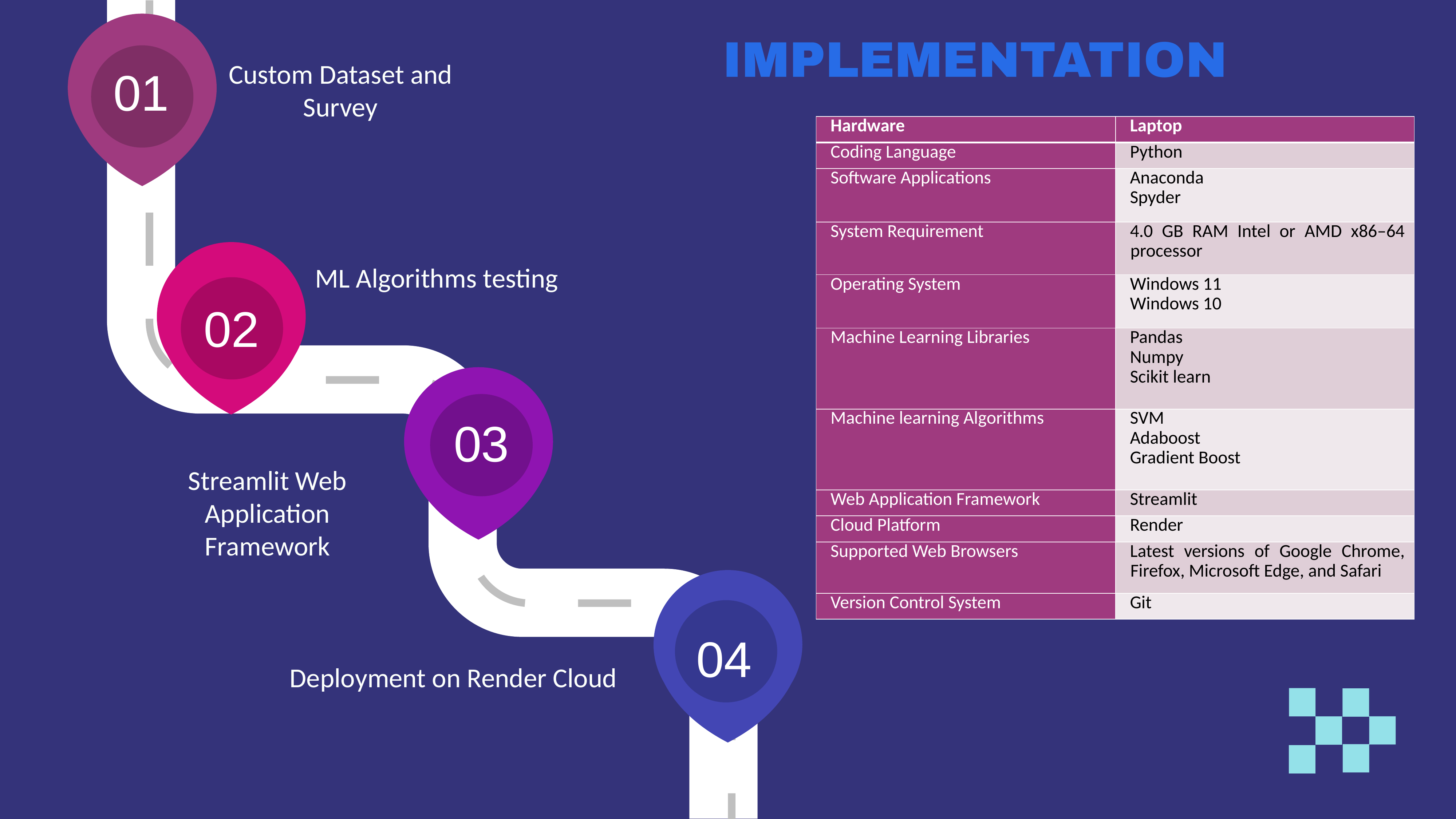

IMPLEMENTATION

01
Custom Dataset and Survey
| Hardware | Laptop |
| --- | --- |
| Coding Language | Python |
| Software Applications | Anaconda Spyder |
| System Requirement | 4.0 GB RAM Intel or AMD x86–64 processor |
| Operating System | Windows 11 Windows 10 |
| Machine Learning Libraries | Pandas Numpy Scikit learn |
| Machine learning Algorithms | SVM Adaboost Gradient Boost |
| Web Application Framework | Streamlit |
| Cloud Platform | Render |
| Supported Web Browsers | Latest versions of Google Chrome, Firefox, Microsoft Edge, and Safari |
| Version Control System | Git |

ML Algorithms testing

02

03
Streamlit Web Application Framework

04
Deployment on Render Cloud